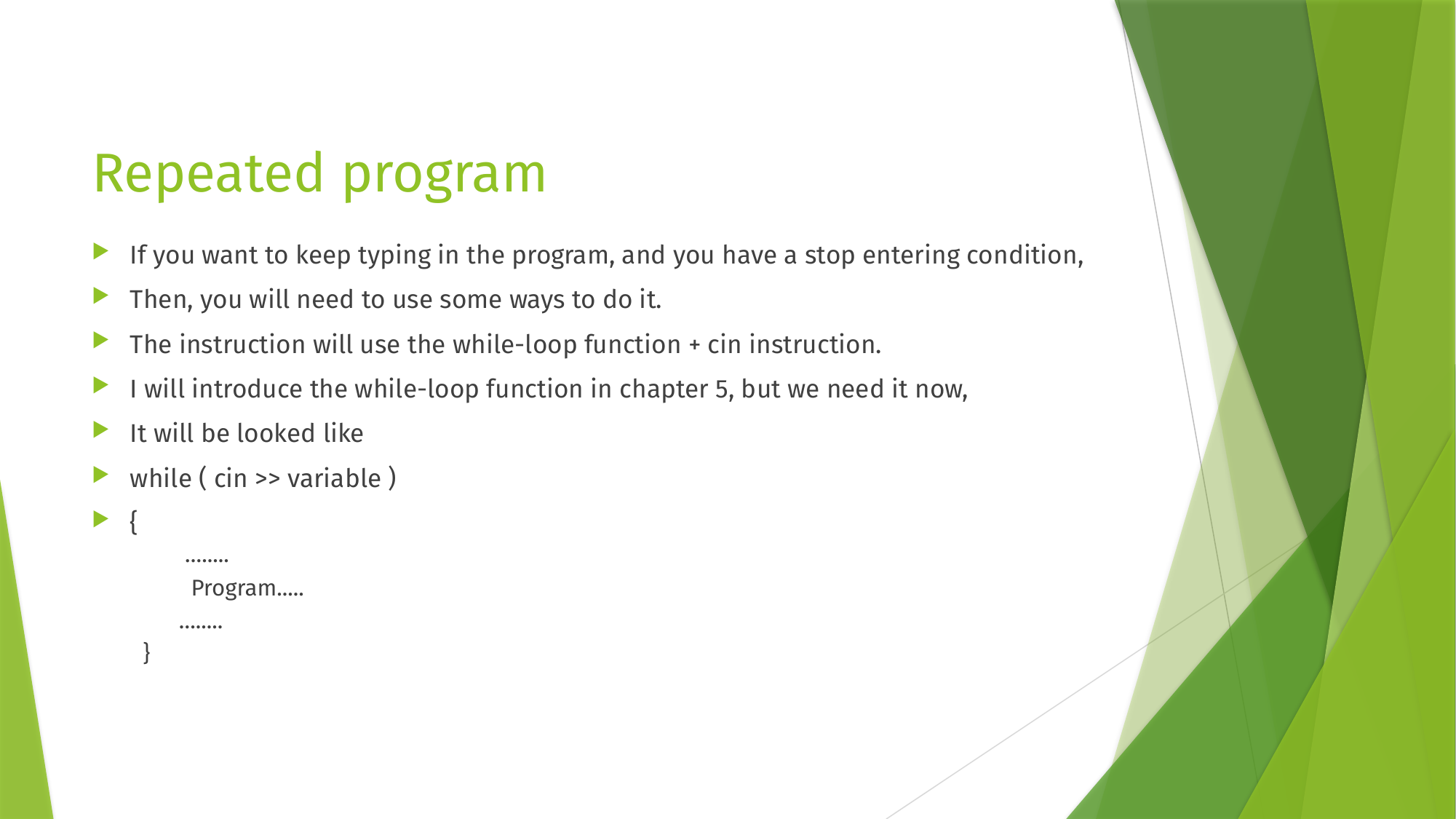

# Repeated program
If you want to keep typing in the program, and you have a stop entering condition,
Then, you will need to use some ways to do it.
The instruction will use the while-loop function + cin instruction.
I will introduce the while-loop function in chapter 5, but we need it now,
It will be looked like
while ( cin >> variable )
{
       ….....
        Program.....
      ….....
}